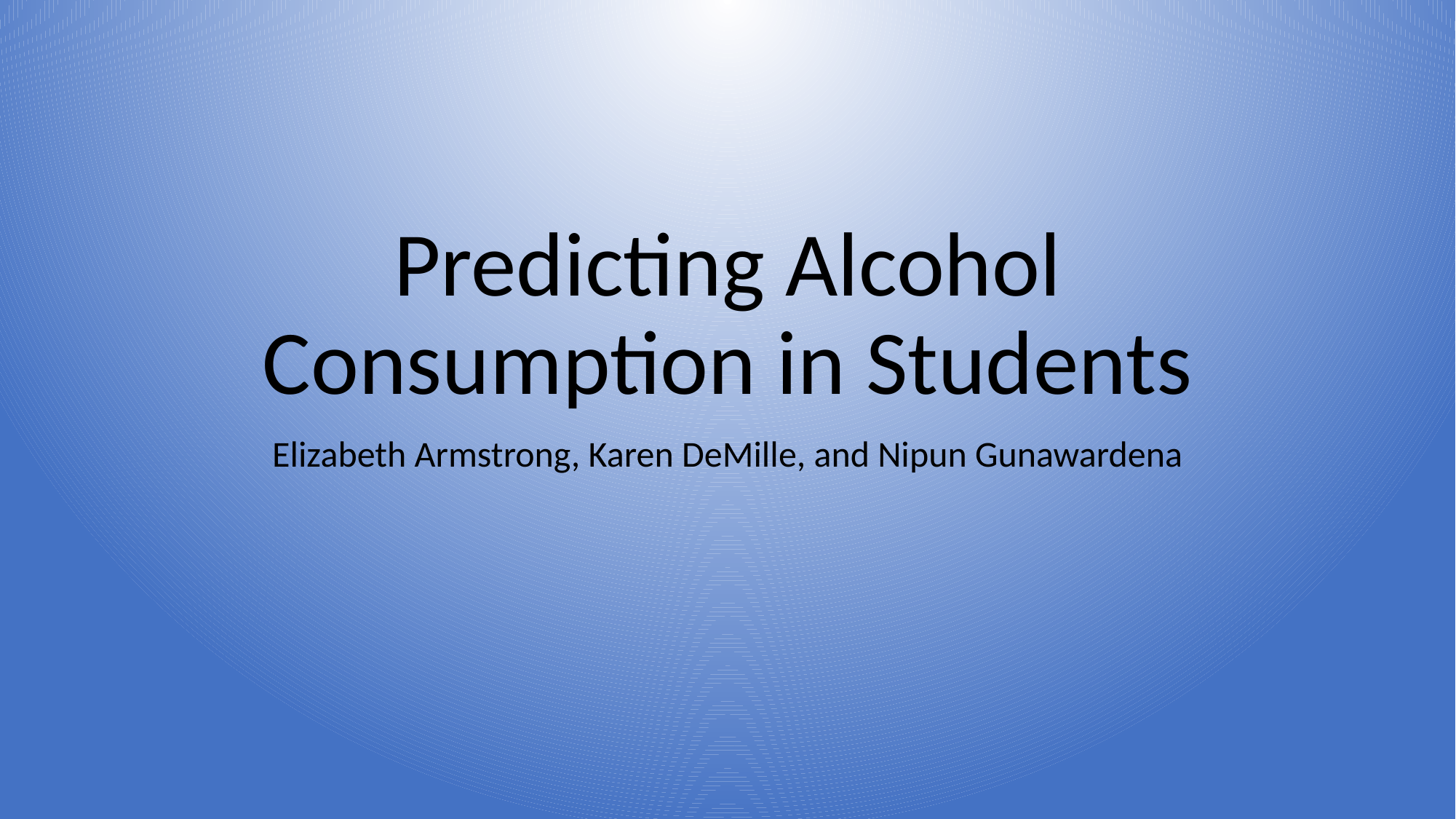

# Predicting Alcohol Consumption in Students
Elizabeth Armstrong, Karen DeMille, and Nipun Gunawardena